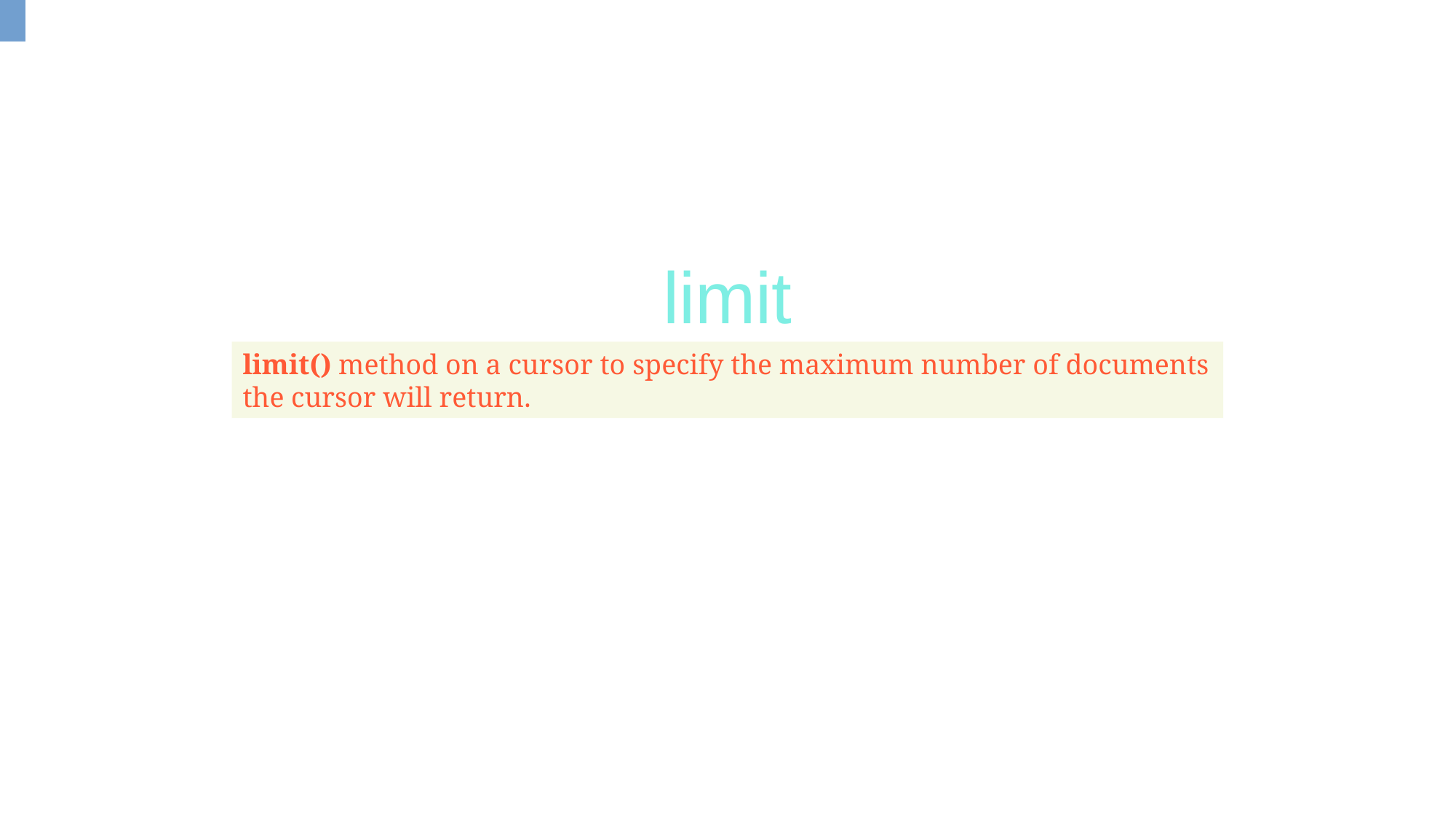

limit
limit() method on a cursor to specify the maximum number of documents the cursor will return.